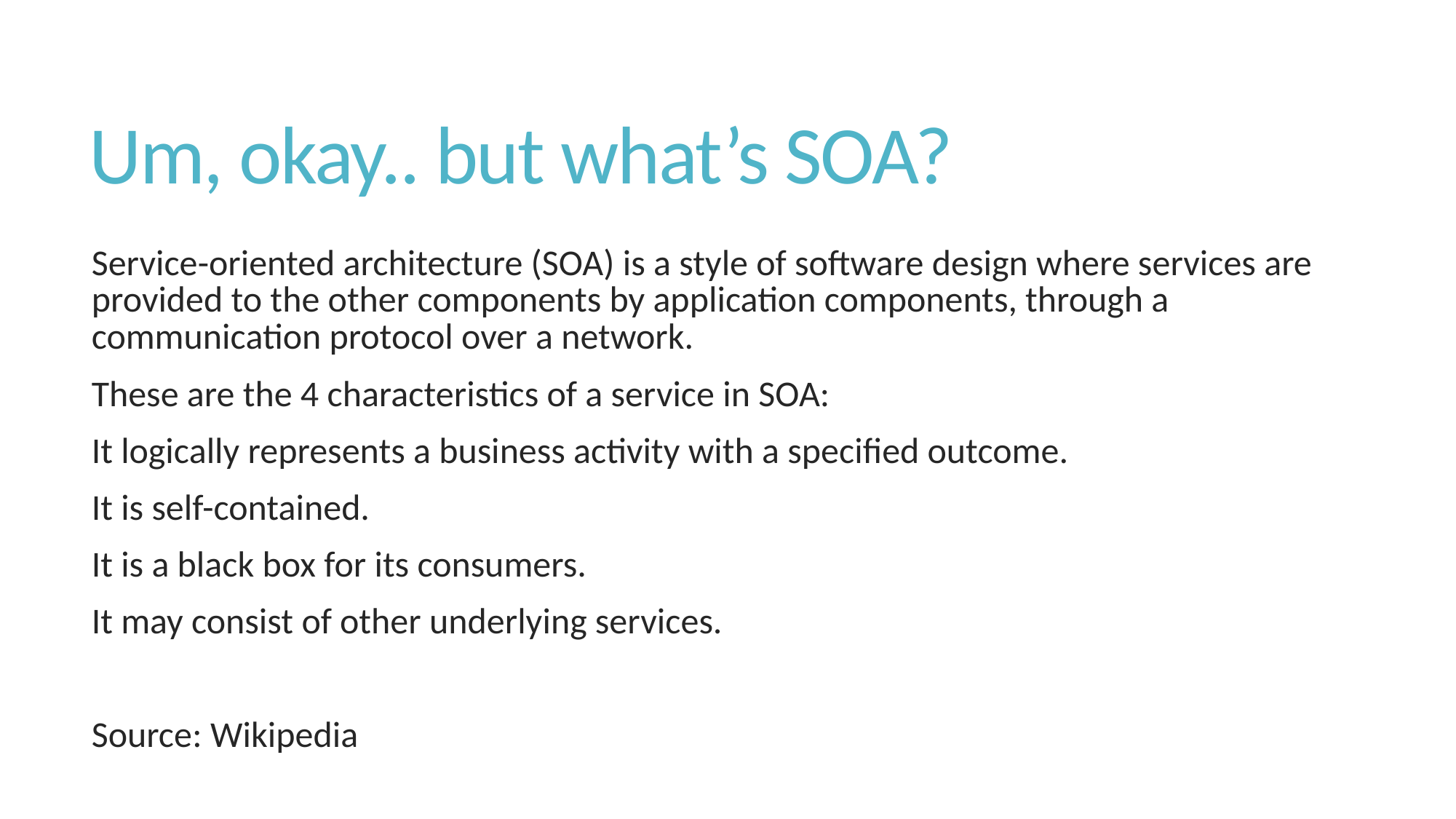

Um, okay.. but what’s SOA?
Service-oriented architecture (SOA) is a style of software design where services are provided to the other components by application components, through a communication protocol over a network.
These are the 4 characteristics of a service in SOA:
It logically represents a business activity with a specified outcome.
It is self-contained.
It is a black box for its consumers.
It may consist of other underlying services.

Source: Wikipedia